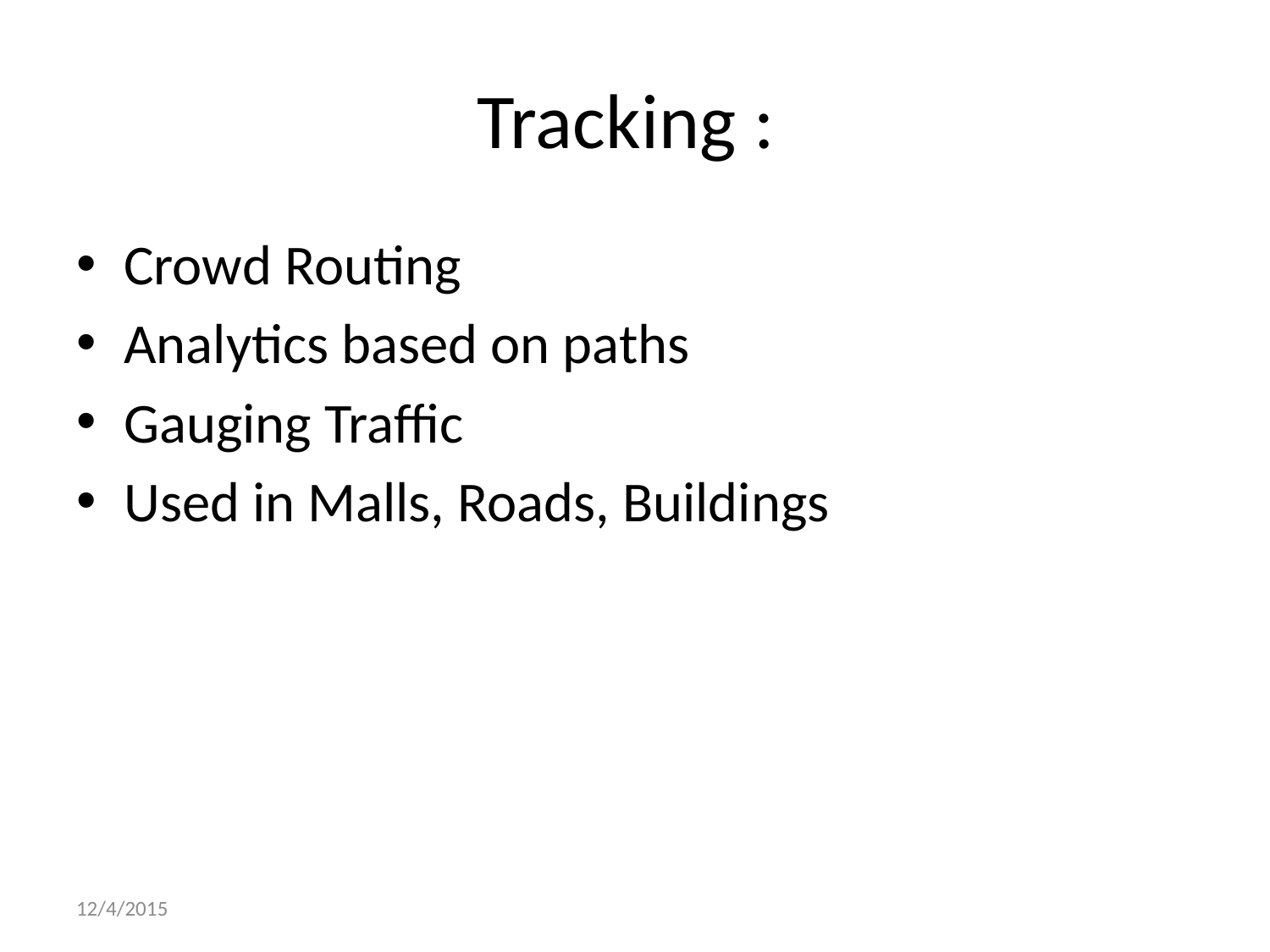

# Tracking :
Crowd Routing
Analytics based on paths
Gauging Traffic
Used in Malls, Roads, Buildings
12/4/2015